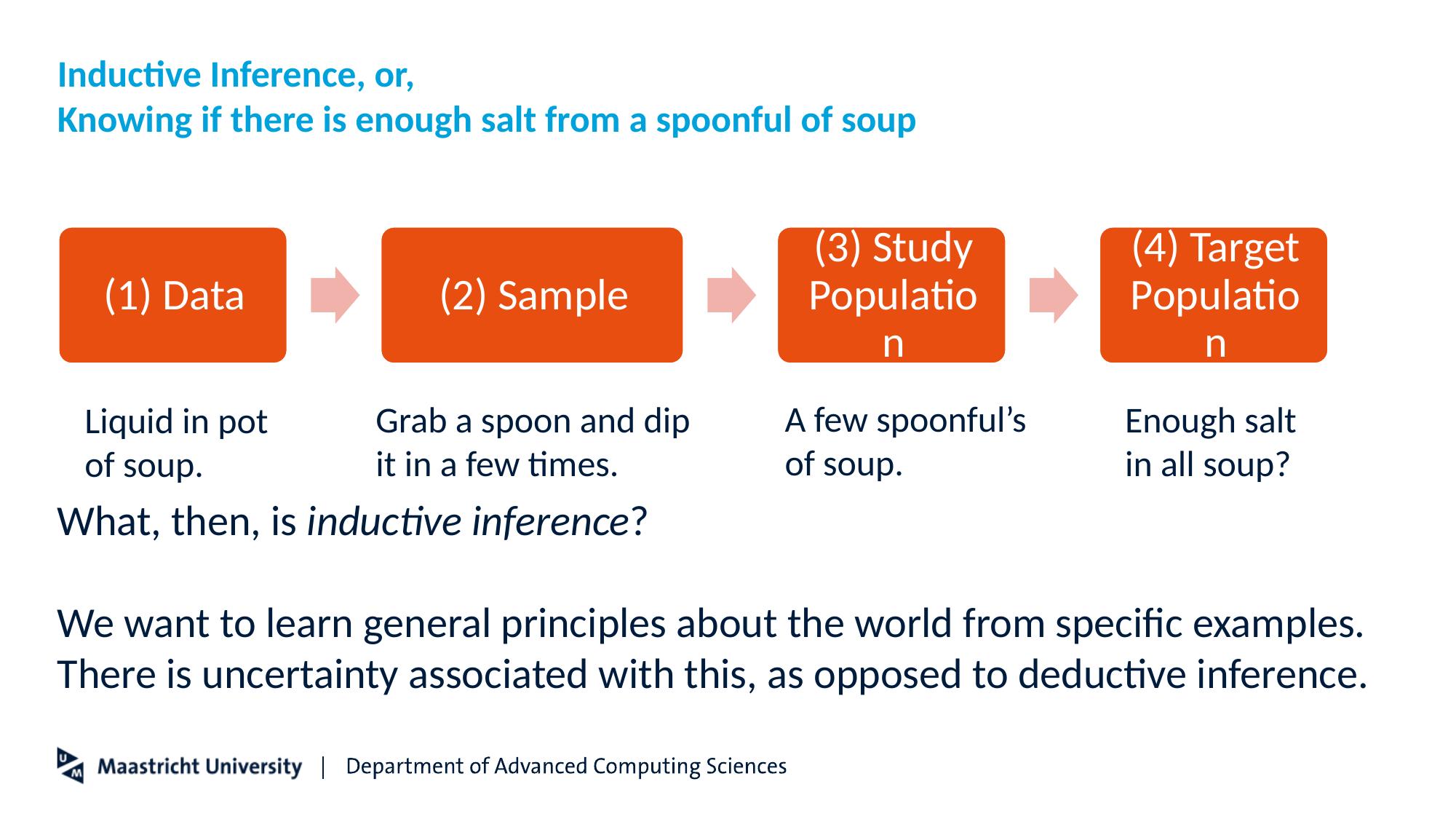

# Inductive Inference, or, Knowing if there is enough salt from a spoonful of soup
(1) Data

(2) Sample

(3) Study Population

(4) Target Population
A few spoonful’s of soup.
Grab a spoon and dip it in a few times.
Enough salt in all soup?
Liquid in pot of soup.
What, then, is inductive inference?

We want to learn general principles about the world from specific examples. There is uncertainty associated with this, as opposed to deductive inference.